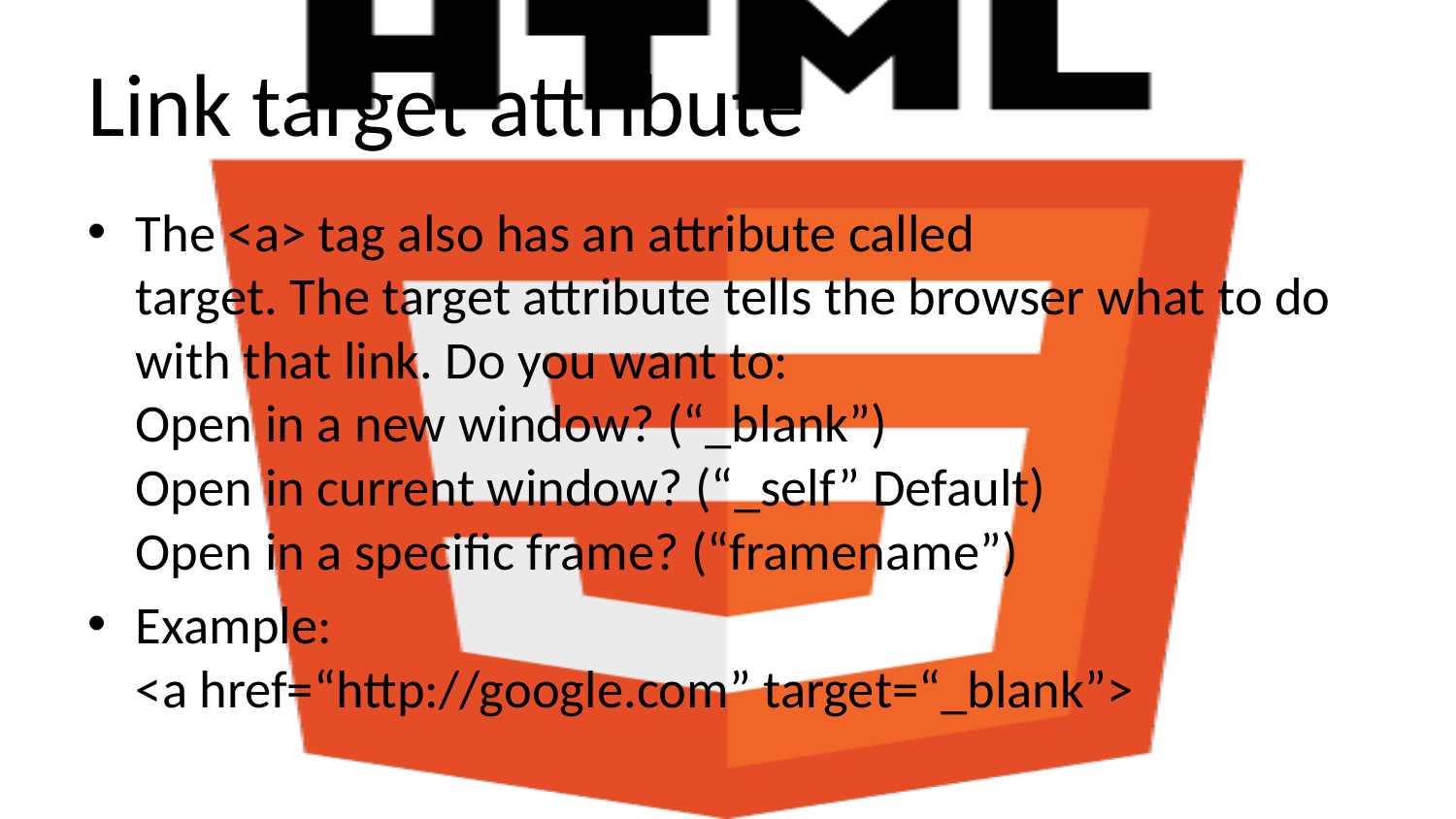

# Link target attribute
The <a> tag also has an attribute called
target. The target attribute tells the browser what to do with that link. Do you want to:
Open in a new window? (“_blank”)
Open in current window? (“_self” Default)
Open in a specific frame? (“framename”)
Example:
<a href=“http://google.com” target=“_blank”>